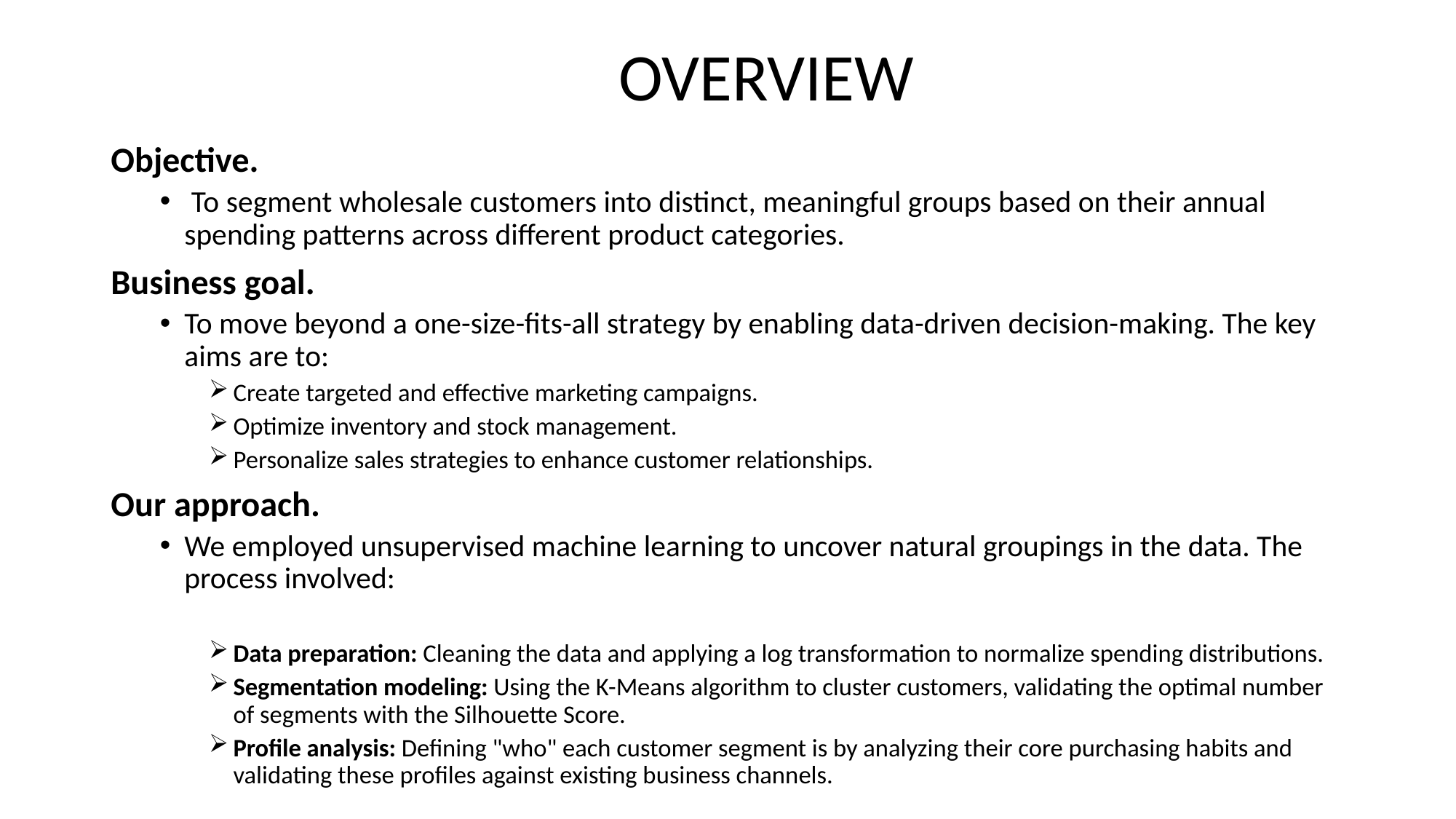

# OVERVIEW
Objective.
 To segment wholesale customers into distinct, meaningful groups based on their annual spending patterns across different product categories.
Business goal.
To move beyond a one-size-fits-all strategy by enabling data-driven decision-making. The key aims are to:
Create targeted and effective marketing campaigns.
Optimize inventory and stock management.
Personalize sales strategies to enhance customer relationships.
Our approach.
We employed unsupervised machine learning to uncover natural groupings in the data. The process involved:

Data preparation: Cleaning the data and applying a log transformation to normalize spending distributions.
Segmentation modeling: Using the K-Means algorithm to cluster customers, validating the optimal number of segments with the Silhouette Score.
Profile analysis: Defining "who" each customer segment is by analyzing their core purchasing habits and validating these profiles against existing business channels.